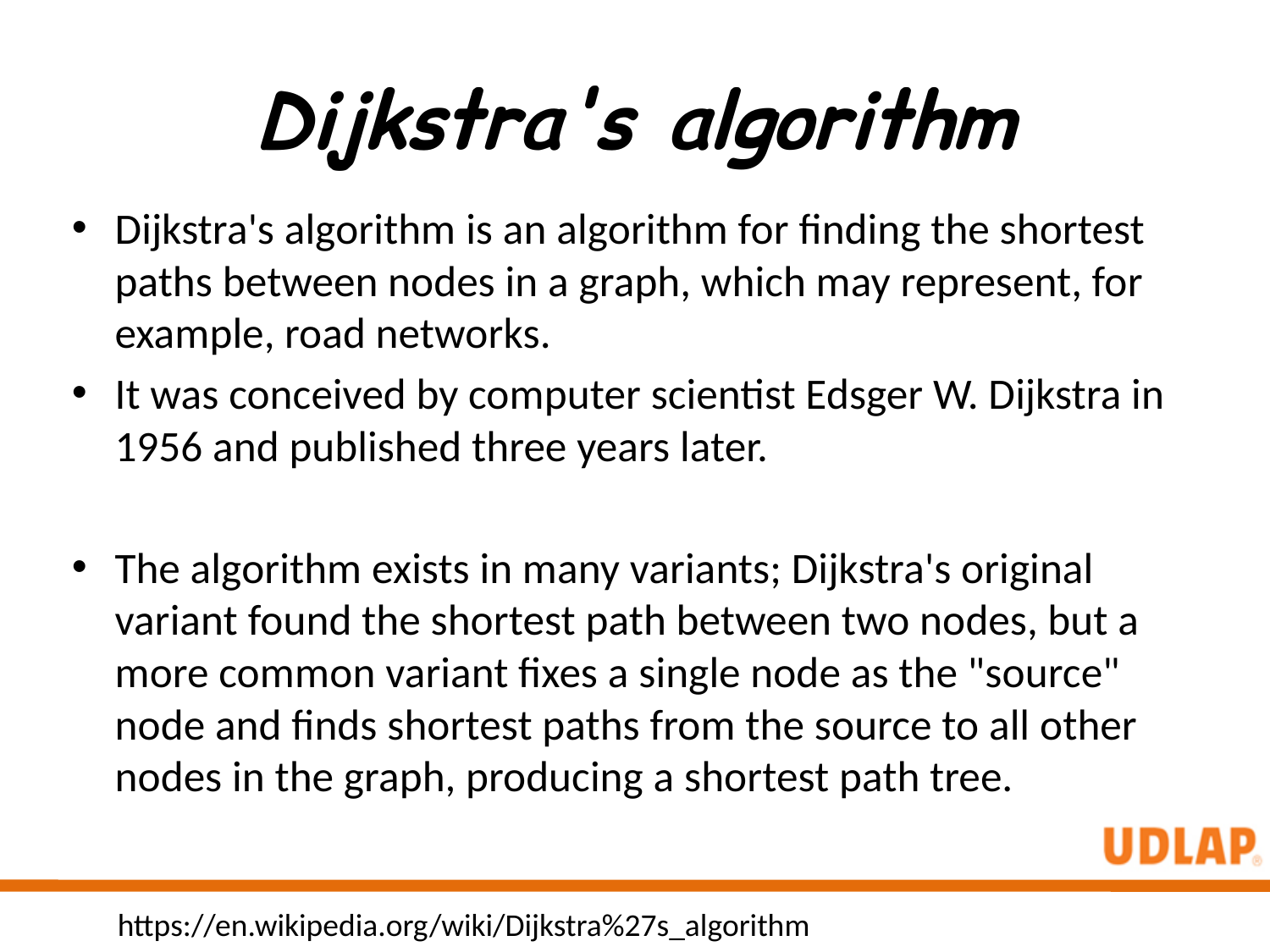

# Dijkstra's algorithm
Dijkstra's algorithm is an algorithm for finding the shortest paths between nodes in a graph, which may represent, for example, road networks.
It was conceived by computer scientist Edsger W. Dijkstra in 1956 and published three years later.

The algorithm exists in many variants; Dijkstra's original variant found the shortest path between two nodes, but a more common variant fixes a single node as the "source" node and finds shortest paths from the source to all other nodes in the graph, producing a shortest path tree.
https://en.wikipedia.org/wiki/Dijkstra%27s_algorithm